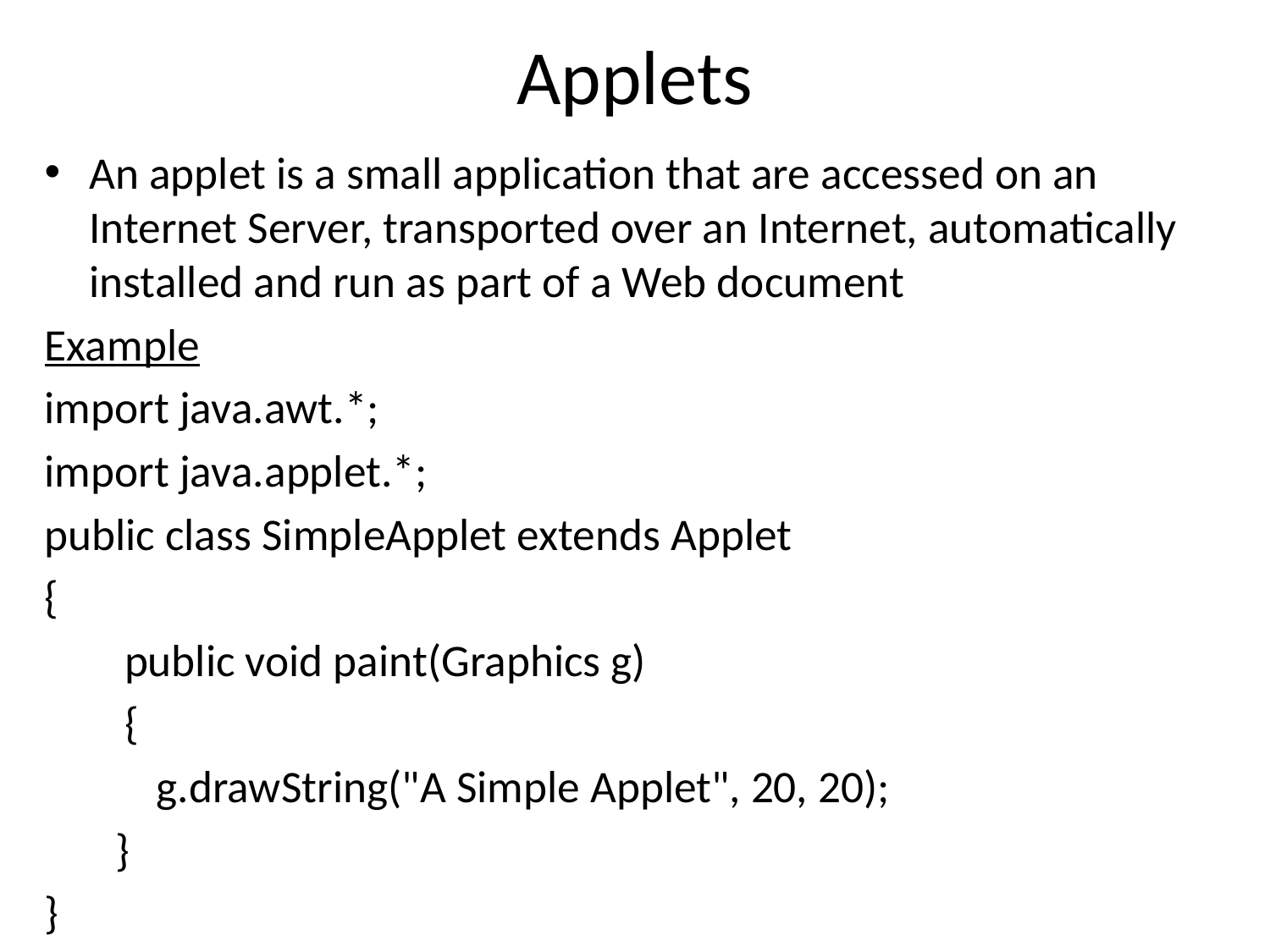

# Applets
An applet is a small application that are accessed on an Internet Server, transported over an Internet, automatically installed and run as part of a Web document
Example
import java.awt.*;
import java.applet.*;
public class SimpleApplet extends Applet
{
  public void paint(Graphics g)
  {
           g.drawString("A Simple Applet", 20, 20);
       }
}